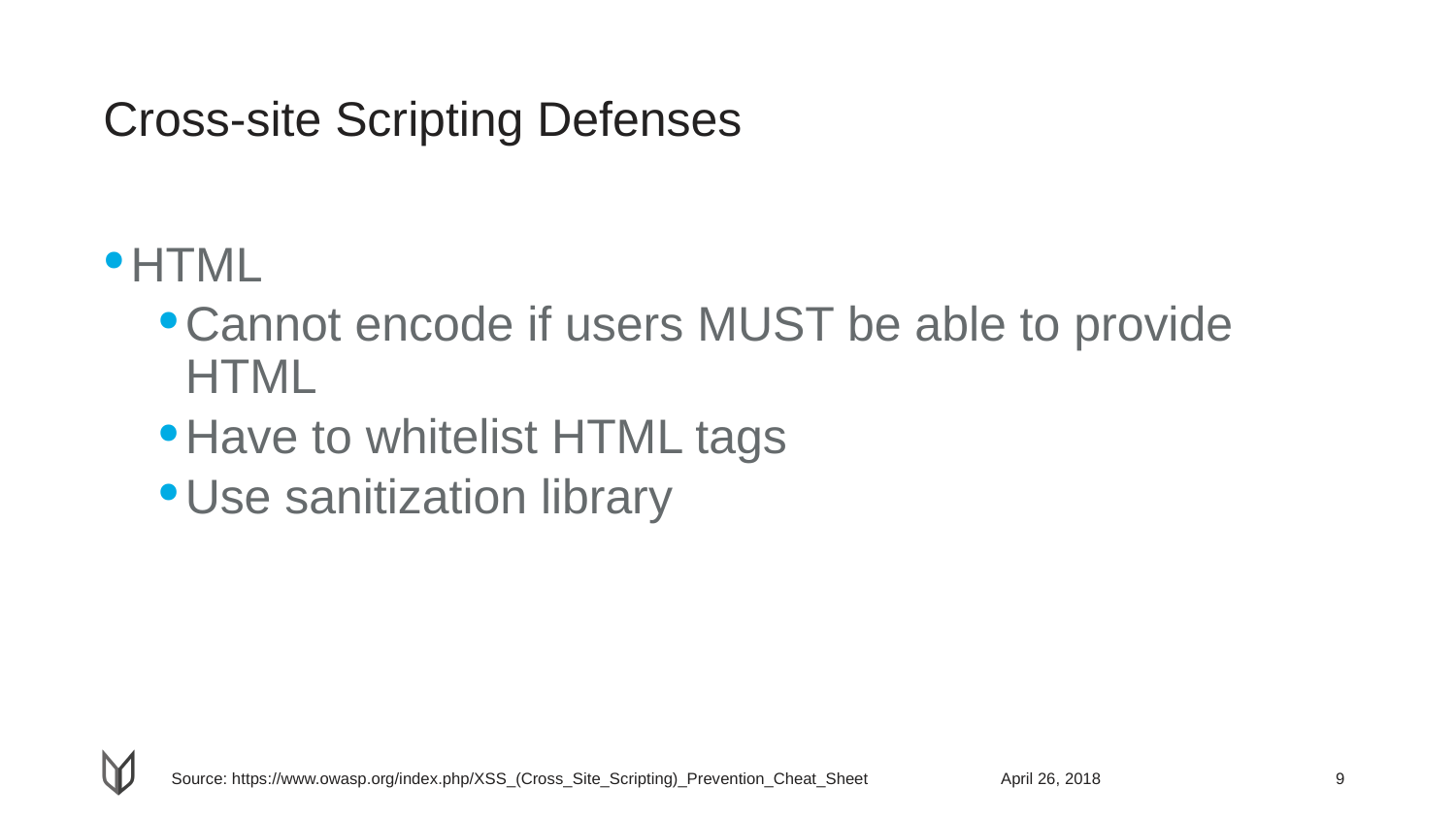

# Cross-site Scripting Defenses
HTML
Cannot encode if users MUST be able to provide HTML
Have to whitelist HTML tags
Use sanitization library

April 26, 2018
Source: https://www.owasp.org/index.php/XSS_(Cross_Site_Scripting)_Prevention_Cheat_Sheet
9